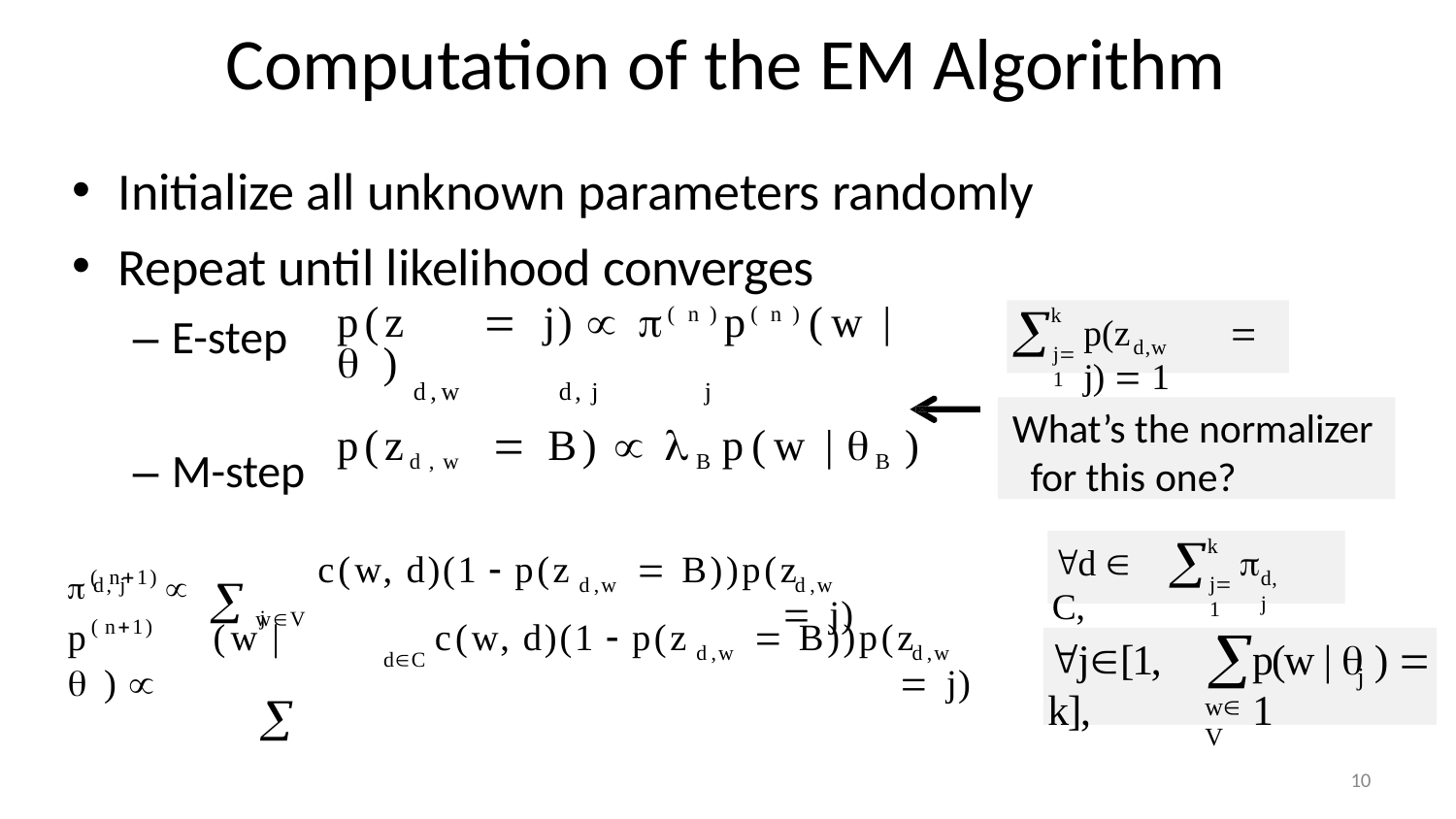

# Computation of the EM Algorithm
Initialize all unknown parameters randomly
Repeat until likelihood converges
∑
k

p(z	= j) ∝ π( n )p( n ) (w | θ )
d,w	d, j	j
p(zd,w = B) ∝ λBp(w | θB )
– E-step
p(z	= j) = 1
d,w
j=1

What’s the normalizer  for this one?
– M-step
π( n+1) ∝
∑
k

∀d ∈ C,
π	= 1
∑w∈V
c(w, d)(1 − p(z
= B))p(z	= j)
d, j
d, j
d,w
d,w
j=1
j	∑
( n+1)
p	(w | θ ) ∝
c(w, d)(1 − p(z
= B))p(z	= j)
∑

∀j∈[1, k],
p(w | θ ) = 1
d,w
d,w
d∈C
j
w∈V
10